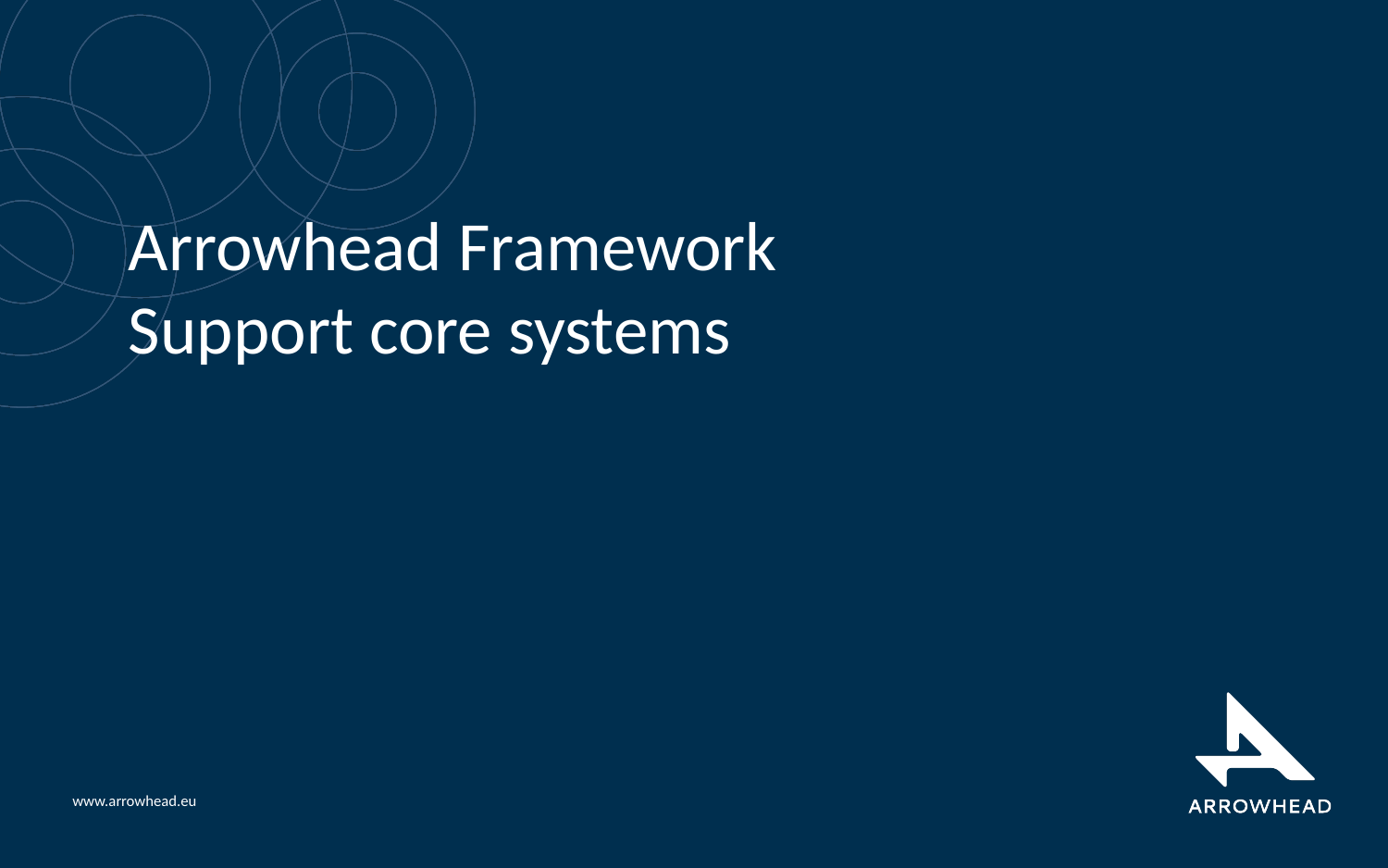

1
# Arrowhead Framework
Support core systems